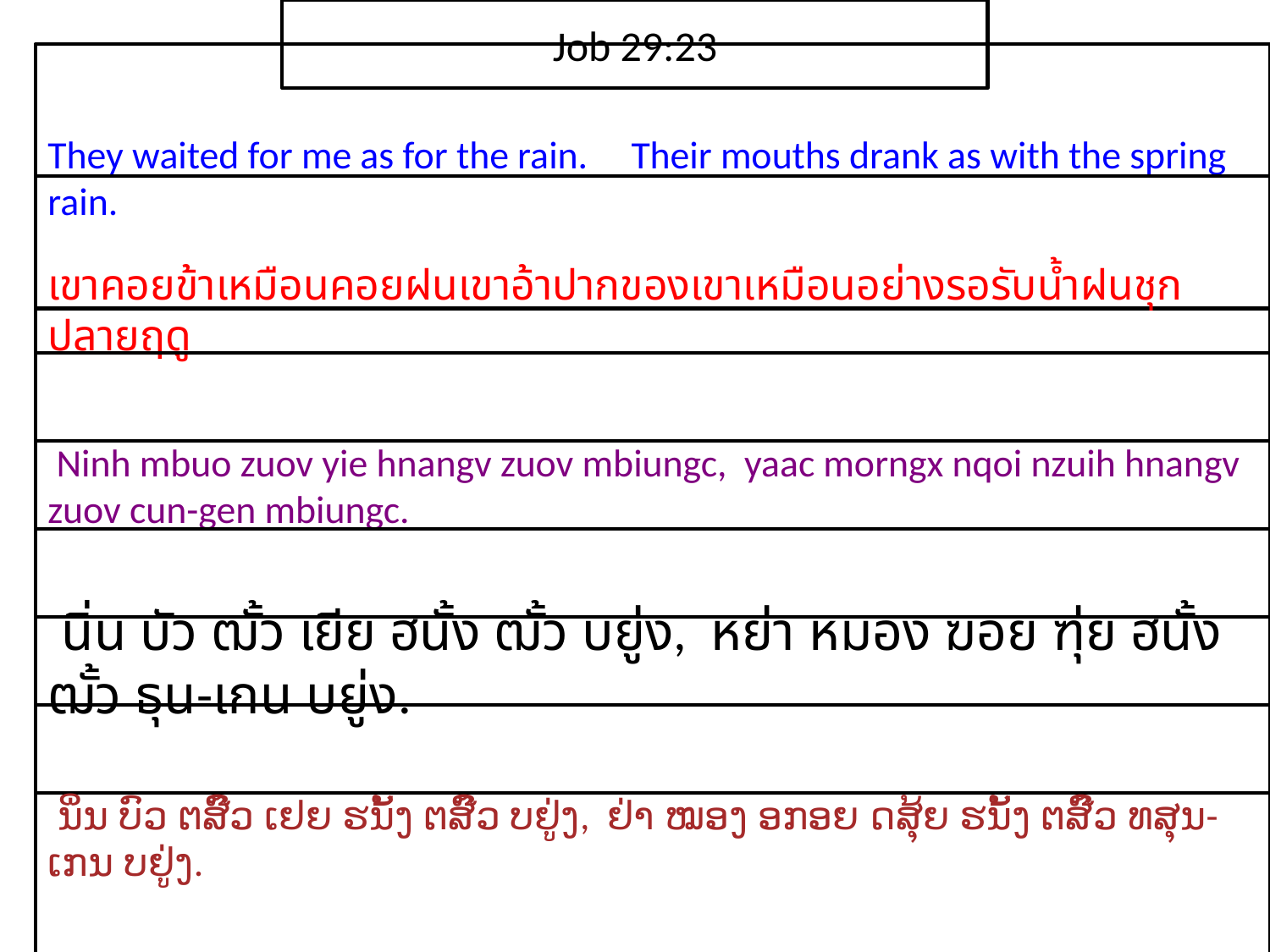

Job 29:23
They waited for me as for the rain.     Their mouths drank as with the spring rain.
เขา​คอย​ข้า​เหมือน​คอย​ฝนเขา​อ้า​ปาก​ของ​เขา​เหมือน​อย่าง​รอ​รับ​น้ำฝน​ชุก​ปลาย​ฤดู
 Ninh mbuo zuov yie hnangv zuov mbiungc,  yaac morngx nqoi nzuih hnangv zuov cun-gen mbiungc.
 นิ่น บัว ฒั้ว เยีย ฮนั้ง ฒั้ว บยู่ง,  หย่า หมอง ฆอย ฑุ่ย ฮนั้ง ฒั้ว ธุน-เกน บยู่ง.
 ນິ່ນ ບົວ ຕສົ໊ວ ເຢຍ ຮນັ້ງ ຕສົ໊ວ ບຢູ່ງ,  ຢ່າ ໝອງ ອກອຍ ດສຸ້ຍ ຮນັ້ງ ຕສົ໊ວ ທສຸນ-ເກນ ບຢູ່ງ.